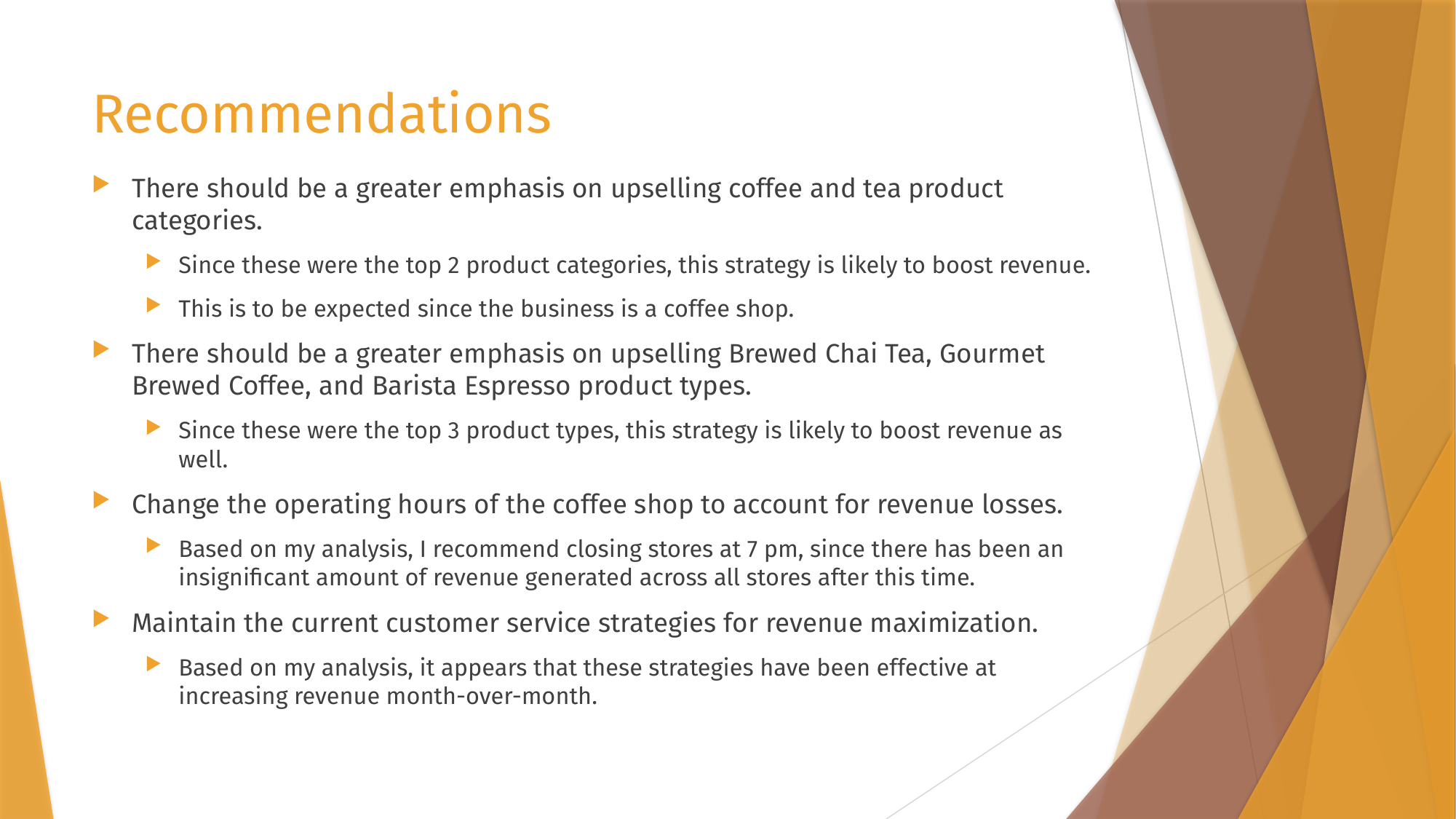

# Recommendations
There should be a greater emphasis on upselling coffee and tea product categories.
Since these were the top 2 product categories, this strategy is likely to boost revenue.
This is to be expected since the business is a coffee shop.
There should be a greater emphasis on upselling Brewed Chai Tea, Gourmet Brewed Coffee, and Barista Espresso product types.
Since these were the top 3 product types, this strategy is likely to boost revenue as well.
Change the operating hours of the coffee shop to account for revenue losses.
Based on my analysis, I recommend closing stores at 7 pm, since there has been an insignificant amount of revenue generated across all stores after this time.
Maintain the current customer service strategies for revenue maximization.
Based on my analysis, it appears that these strategies have been effective at increasing revenue month-over-month.